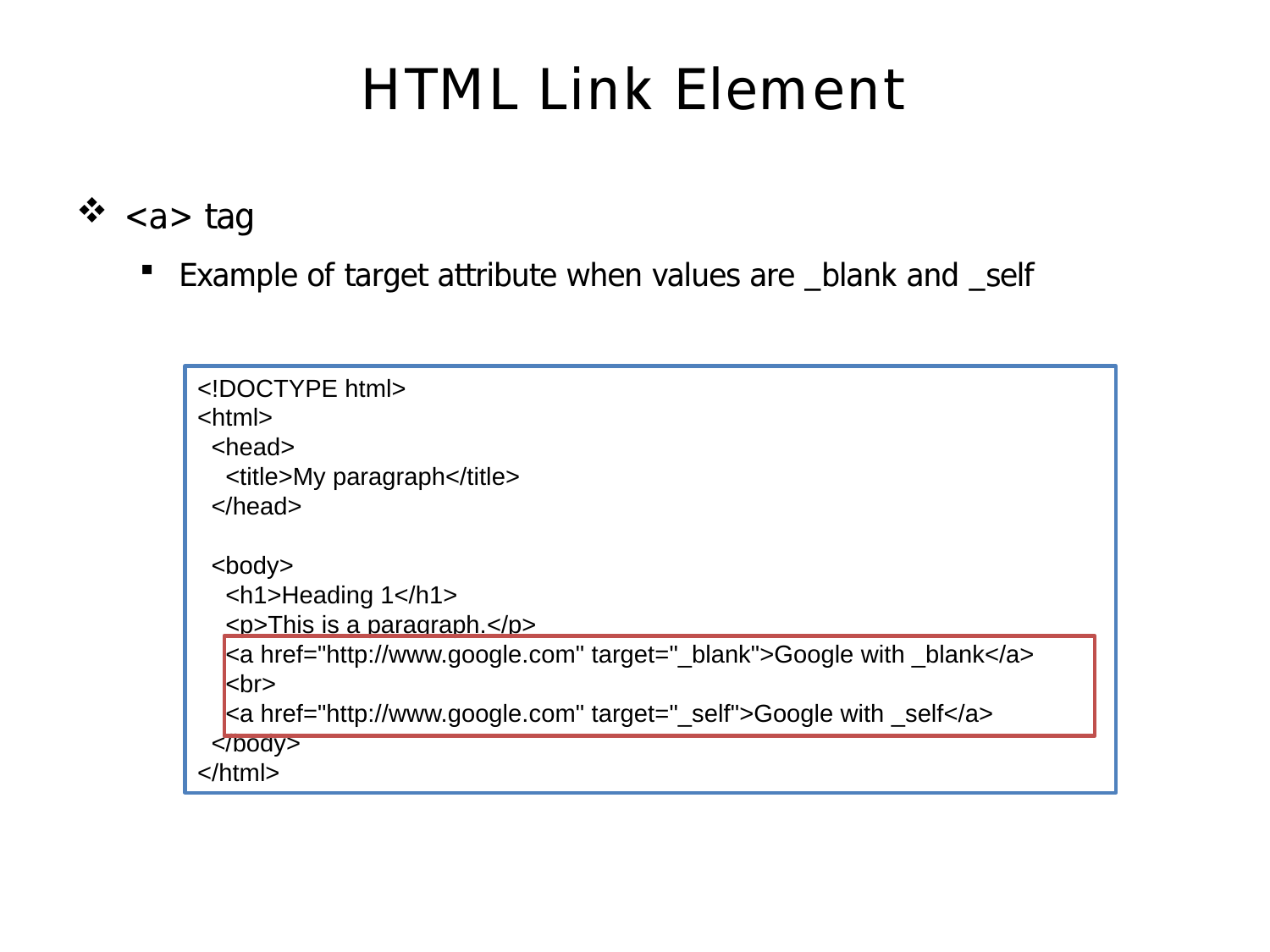

# HTML Link Element
<a> tag
Example of target attribute when values are _blank and _self
<!DOCTYPE html>
<html>
  <head>
    <title>My paragraph</title>
  </head>

  <body>
    <h1>Heading 1</h1>
    <p>This is a paragraph.</p>
    <a href="http://www.google.com" target="_blank">Google with _blank</a>
    <br>
    <a href="http://www.google.com" target="_self">Google with _self</a>
  </body>
</html>